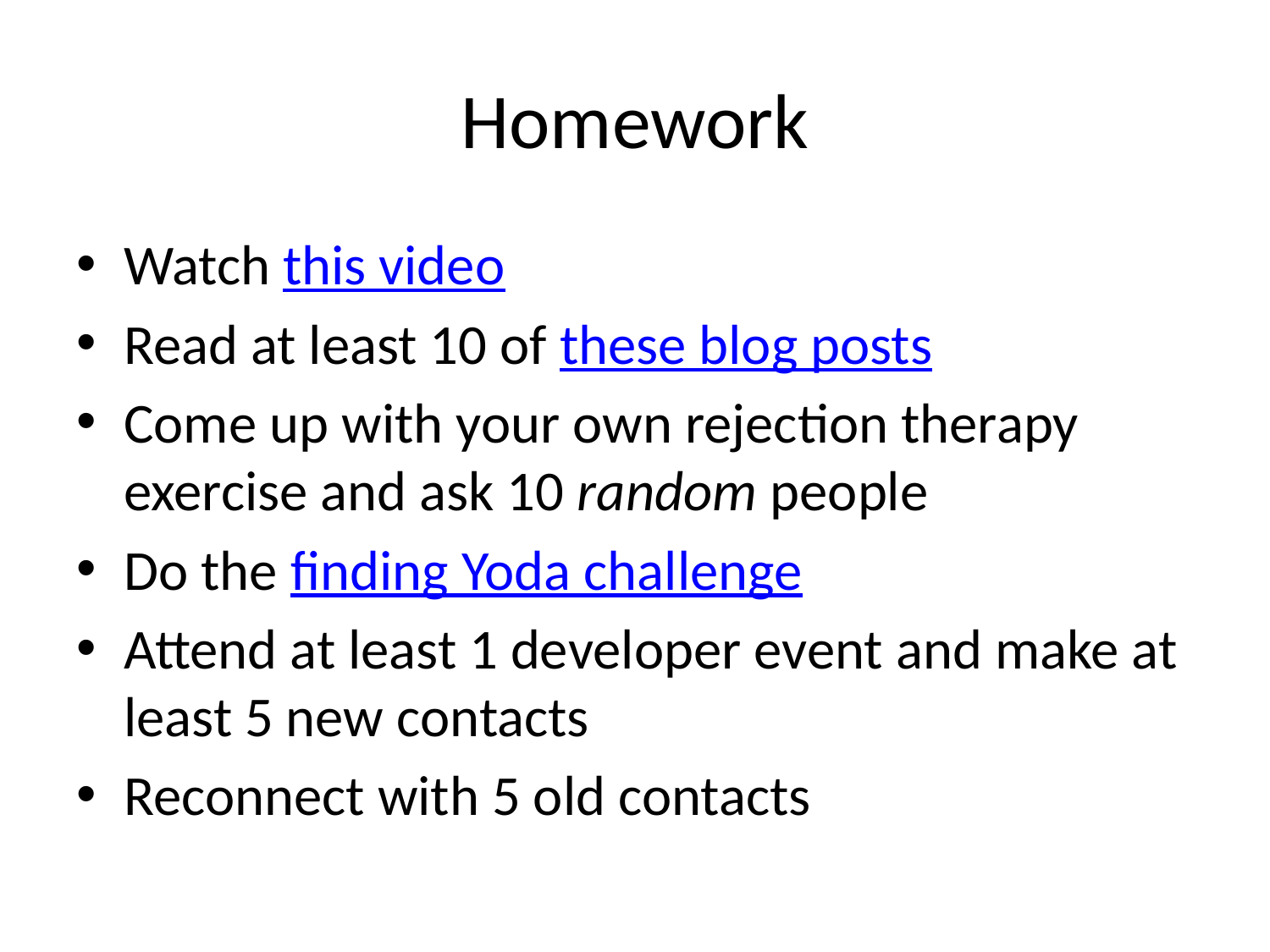

# Homework
Watch this video
Read at least 10 of these blog posts
Come up with your own rejection therapy exercise and ask 10 random people
Do the finding Yoda challenge
Attend at least 1 developer event and make at least 5 new contacts
Reconnect with 5 old contacts